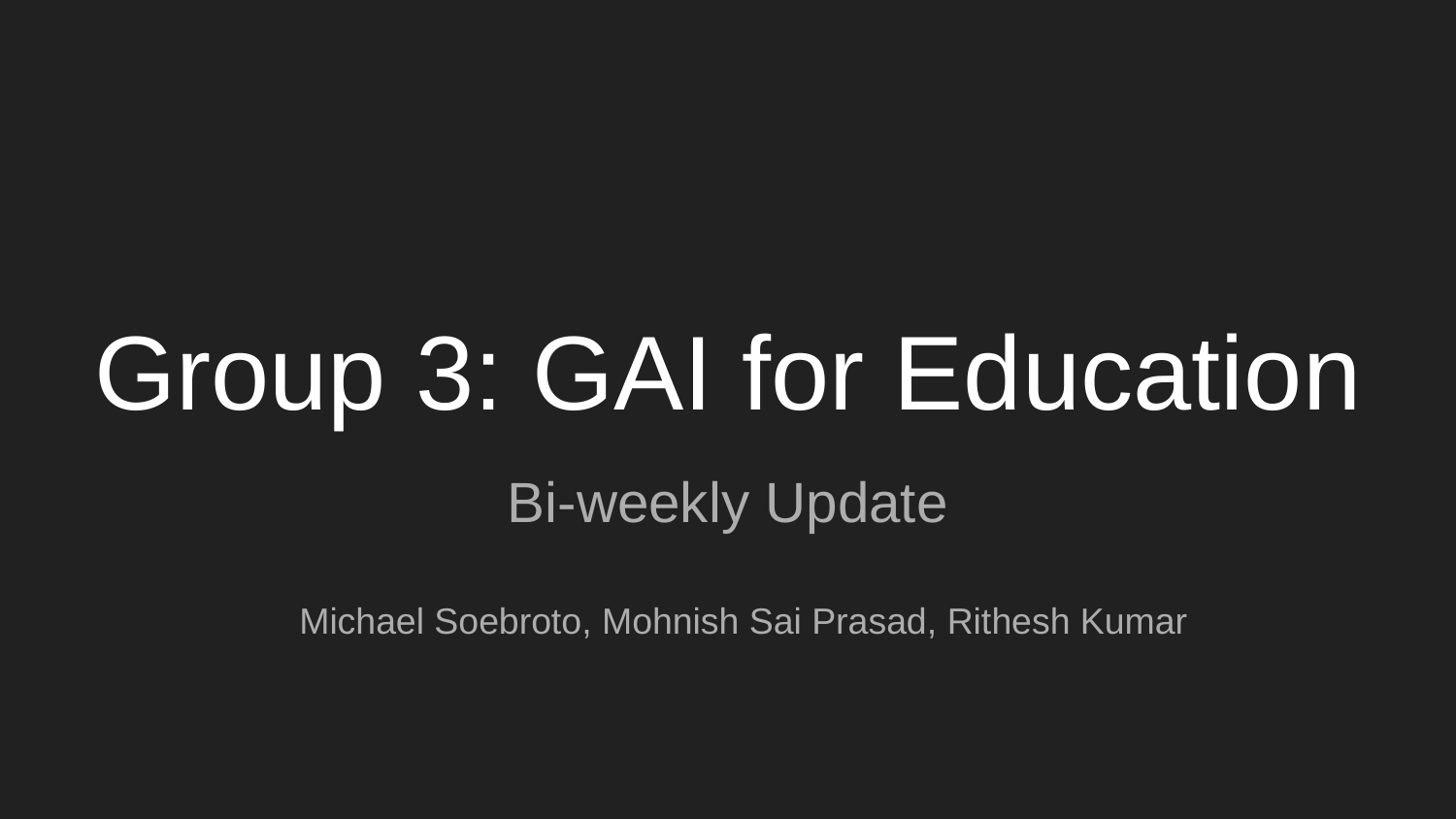

# Group 3: GAI for Education
Bi-weekly Update
Michael Soebroto, Mohnish Sai Prasad, Rithesh Kumar